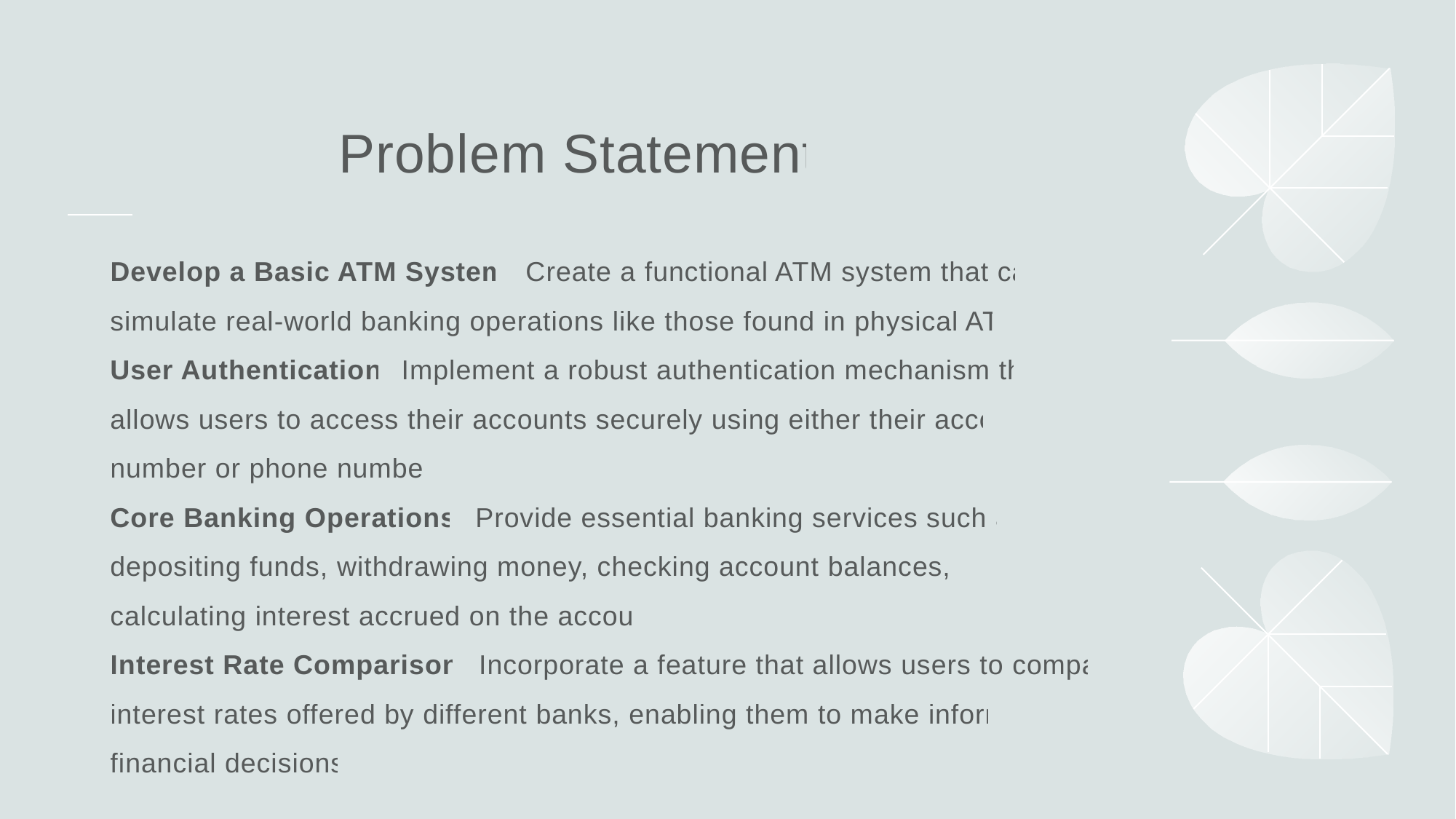

# Problem Statement
Develop a Basic ATM System: Create a functional ATM system that can simulate real-world banking operations like those found in physical ATMs.
User Authentication: Implement a robust authentication mechanism that allows users to access their accounts securely using either their account number or phone number.
Core Banking Operations: Provide essential banking services such as depositing funds, withdrawing money, checking account balances, and calculating interest accrued on the account.
Interest Rate Comparison: Incorporate a feature that allows users to compare interest rates offered by different banks, enabling them to make informed financial decisions.